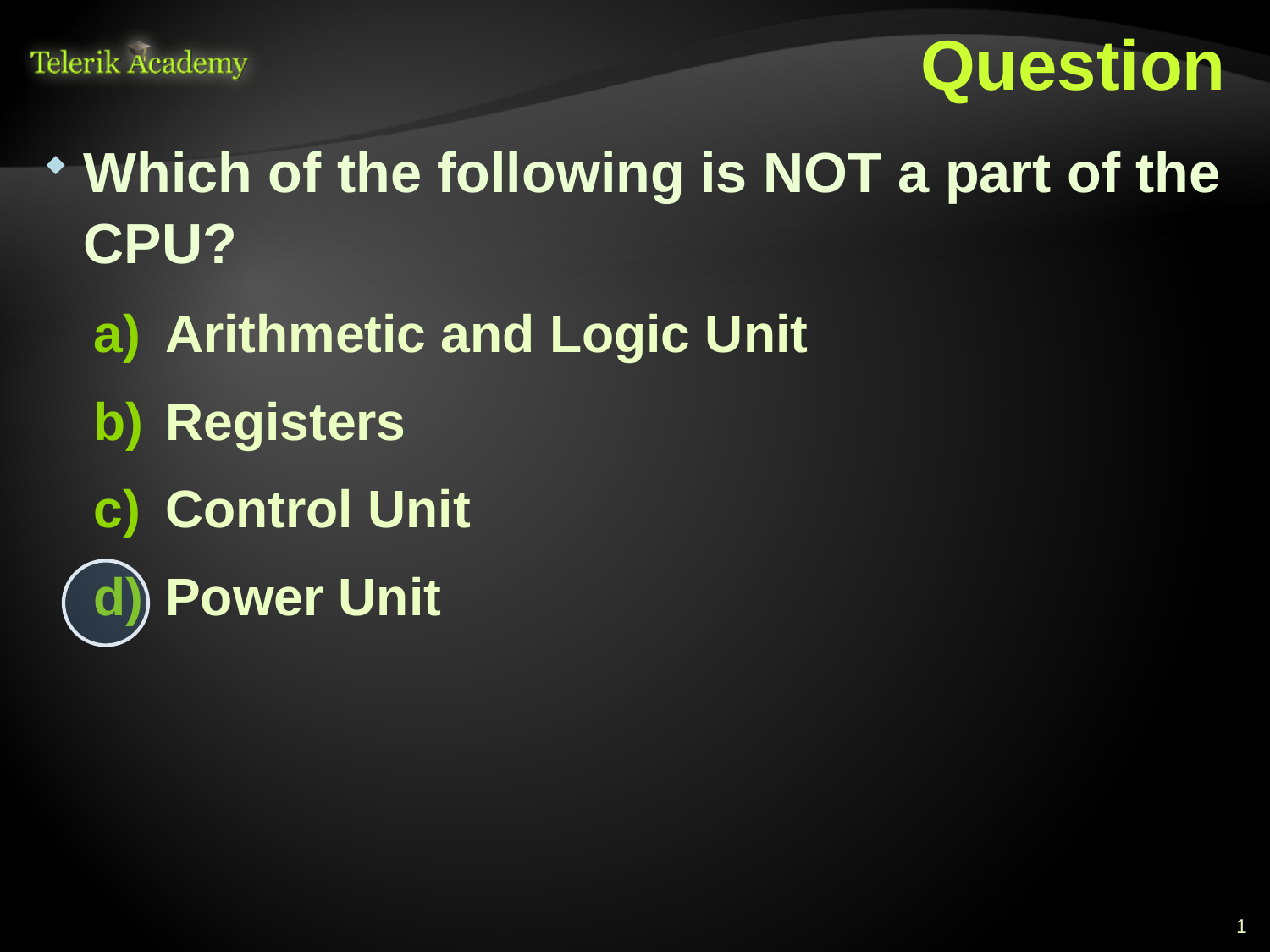

# Question
Which of the following is NOT a part of the CPU?
Arithmetic and Logic Unit
Registers
Control Unit
Power Unit

1